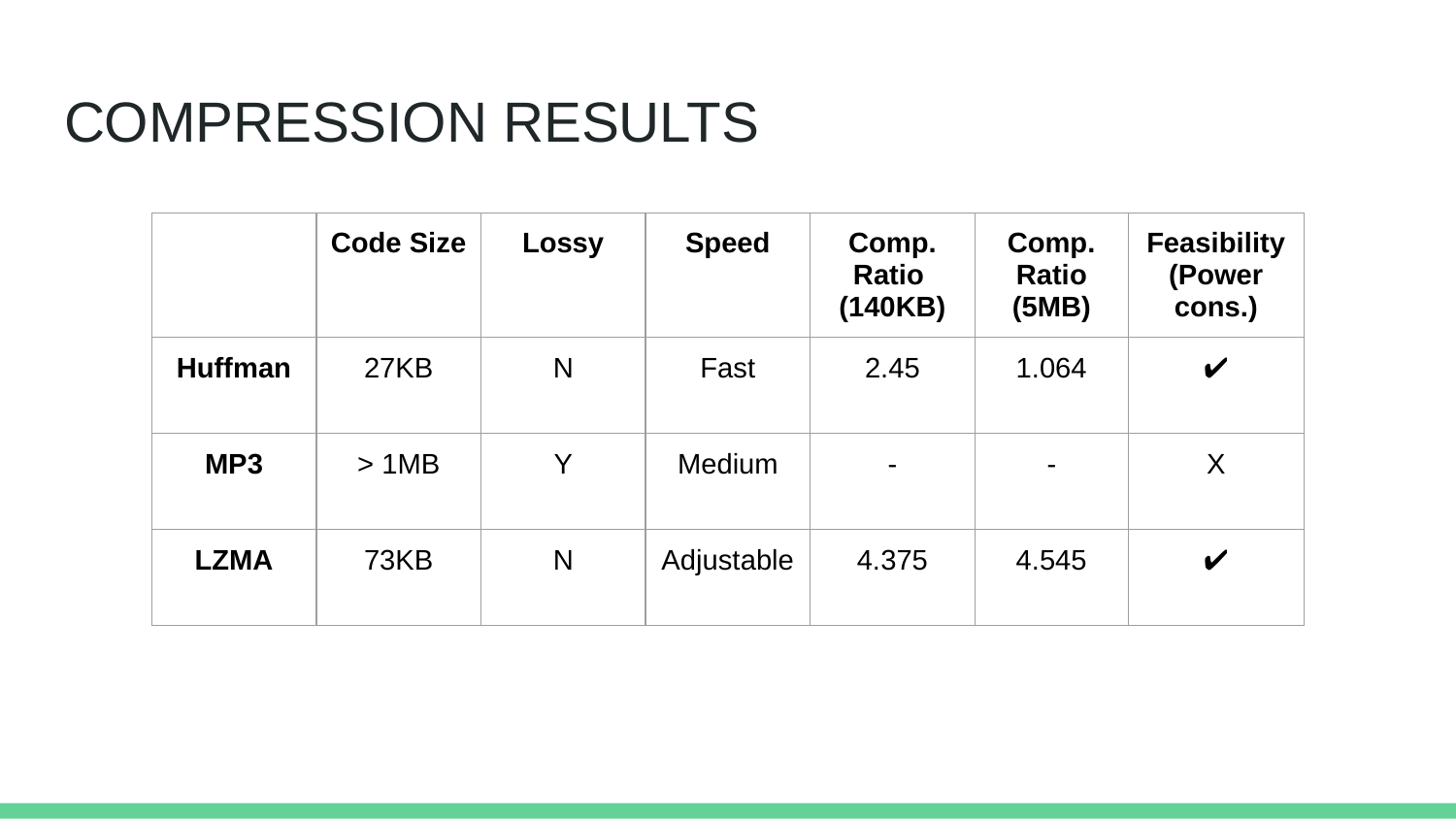

# COMPRESSION RESULTS
|  | Code Size | Lossy | Speed | Comp. Ratio (140KB) | Comp. Ratio (5MB) | Feasibility (Power cons.) |
| --- | --- | --- | --- | --- | --- | --- |
| Huffman | 27KB | N | Fast | 2.45 | 1.064 | ✔ |
| MP3 | > 1MB | Y | Medium | - | - | X |
| LZMA | 73KB | N | Adjustable | 4.375 | 4.545 | ✔ |